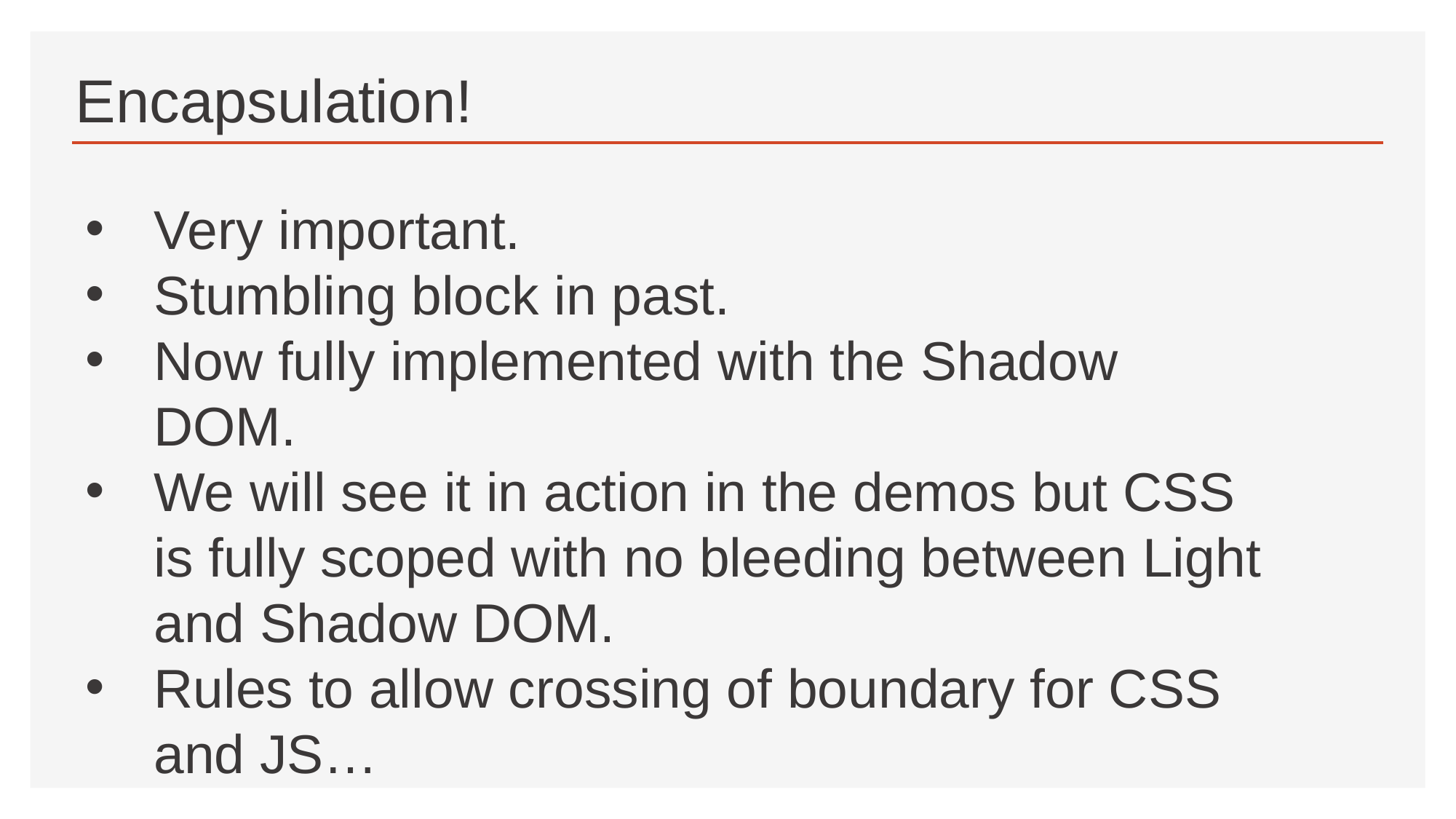

# Encapsulation!

Very important.
Stumbling block in past.
Now fully implemented with the Shadow DOM.
We will see it in action in the demos but CSS is fully scoped with no bleeding between Light and Shadow DOM.
Rules to allow crossing of boundary for CSS and JS…